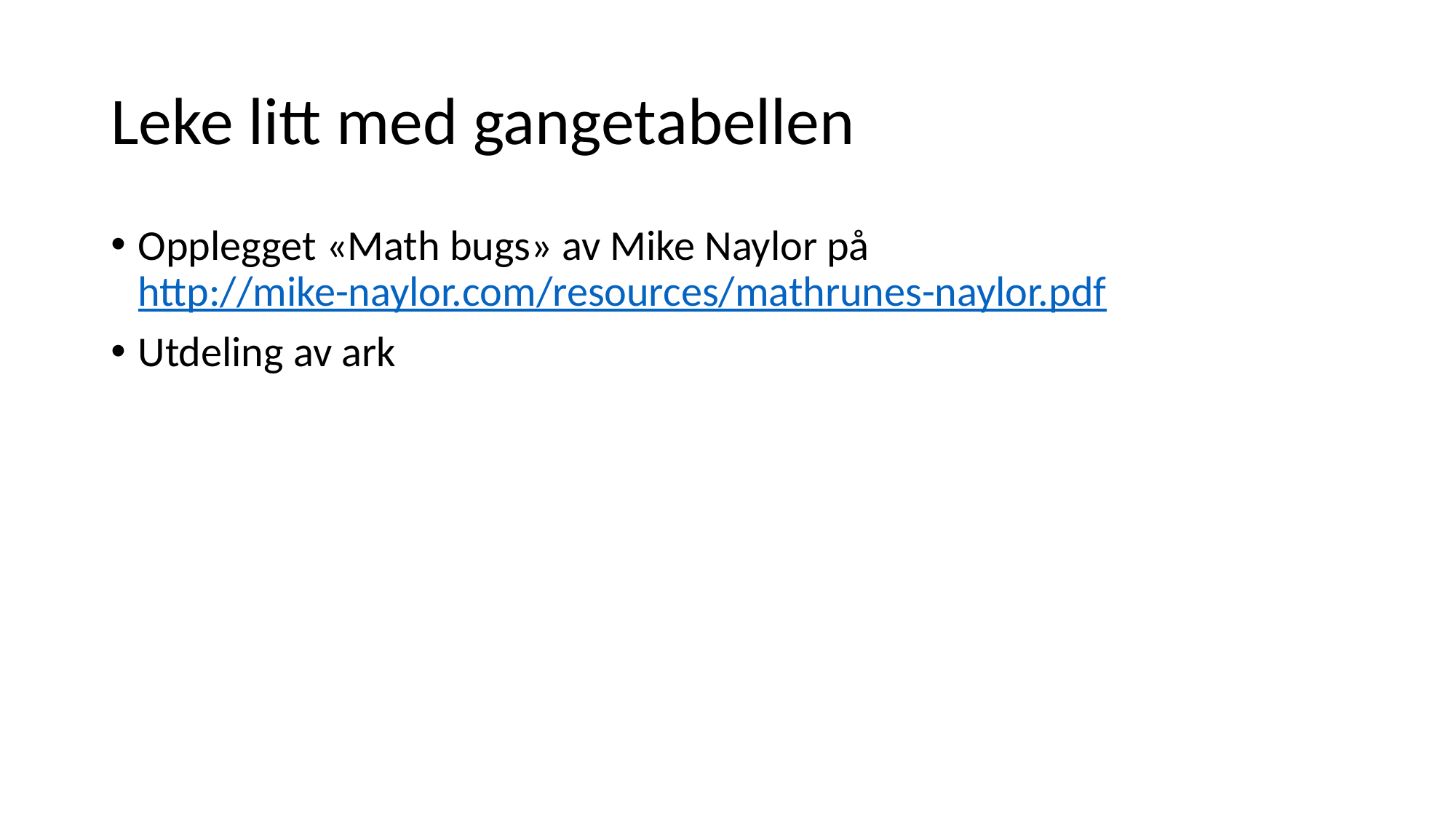

# Leke litt med gangetabellen
Opplegget «Math bugs» av Mike Naylor på http://mike-naylor.com/resources/mathrunes-naylor.pdf
Utdeling av ark